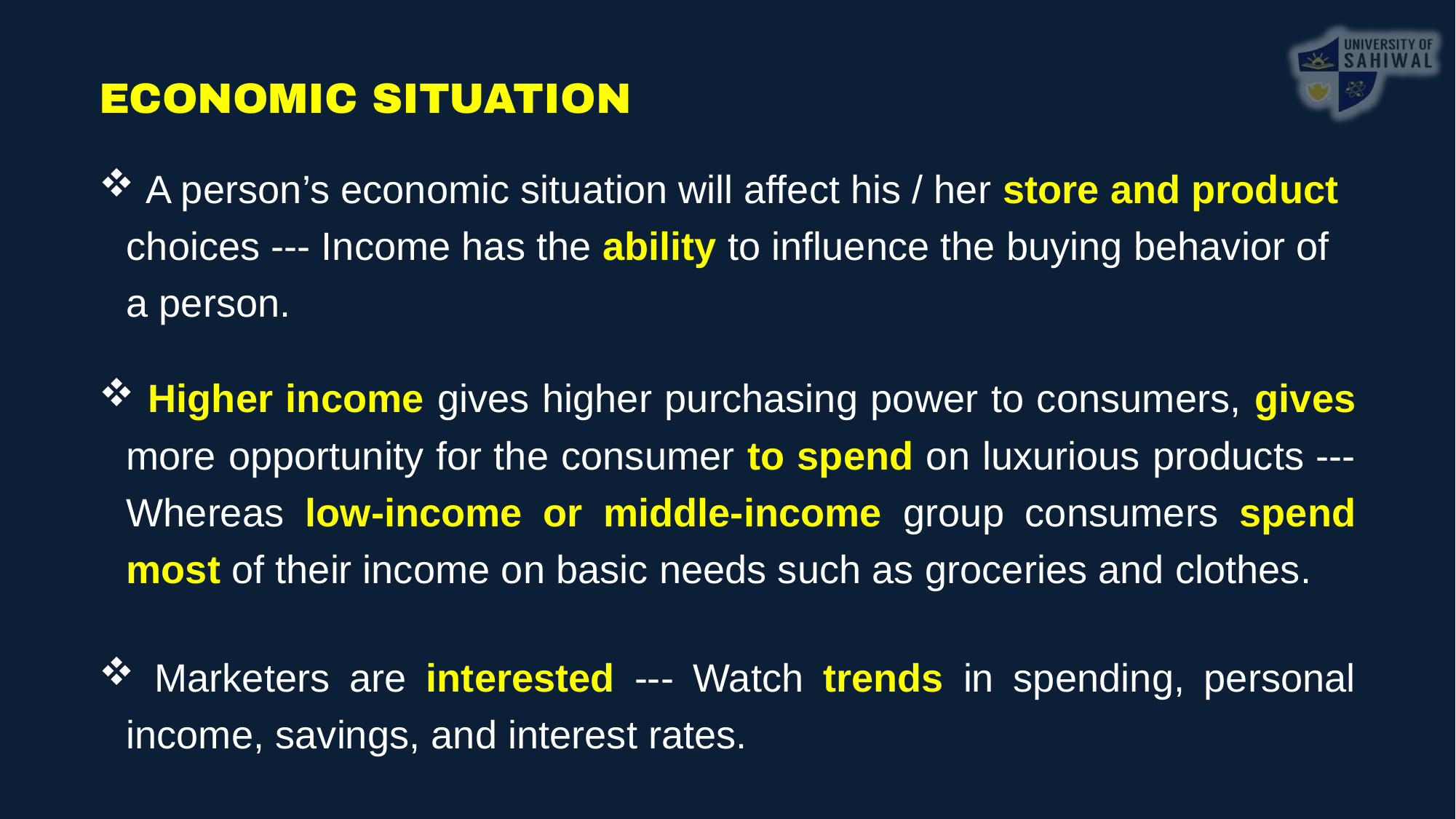

ECONOMIC SITUATION

 A person’s economic situation will affect his / her store and product choices --- Income has the ability to influence the buying behavior of a person.

 Higher income gives higher purchasing power to consumers, gives more opportunity for the consumer to spend on luxurious products --- Whereas low-income or middle-income group consumers spend most of their income on basic needs such as groceries and clothes.

 Marketers are interested --- Watch trends in spending, personal income, savings, and interest rates.